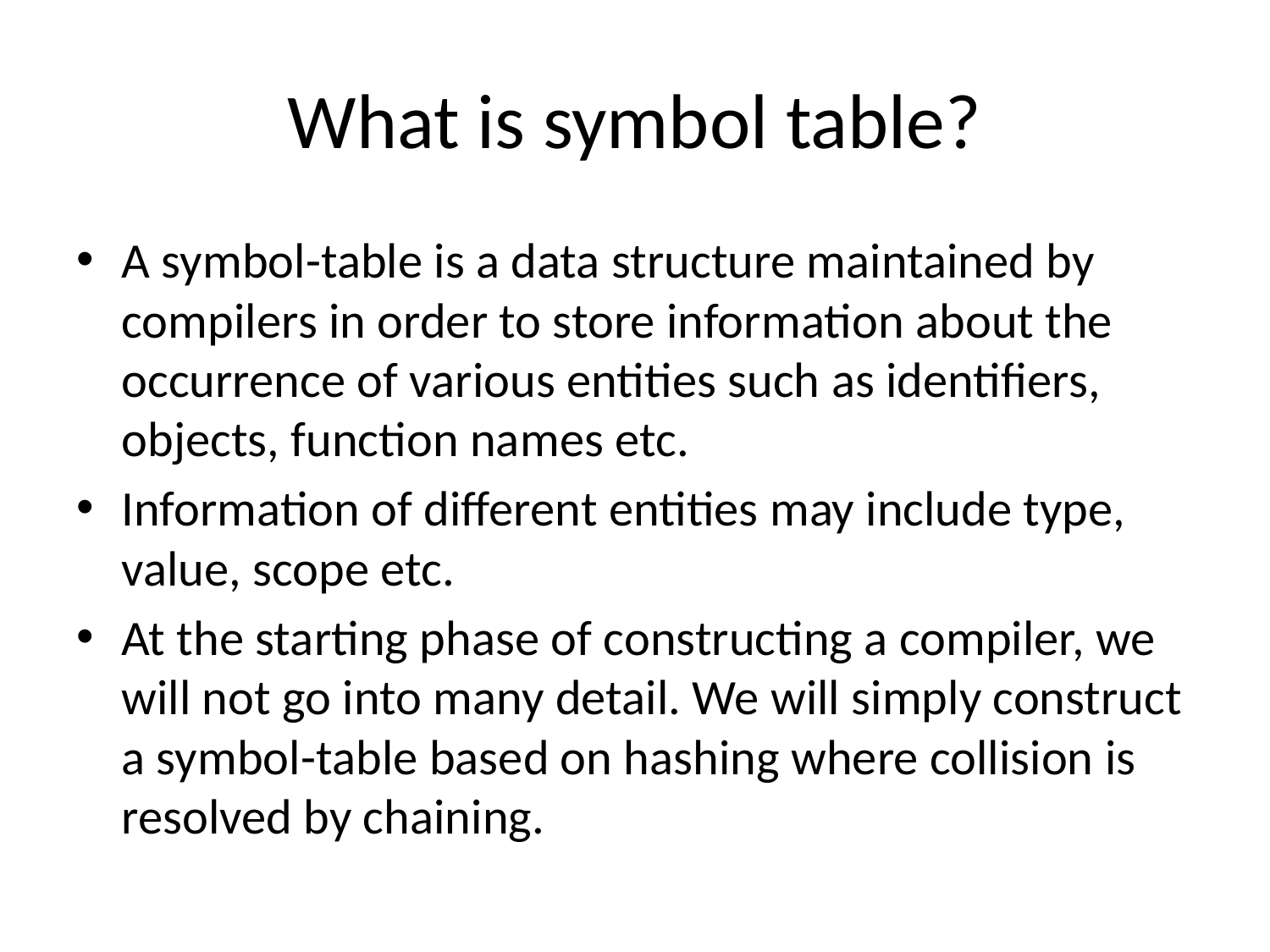

# What is symbol table?
A symbol-table is a data structure maintained by compilers in order to store information about the occurrence of various entities such as identifiers, objects, function names etc.
Information of different entities may include type, value, scope etc.
At the starting phase of constructing a compiler, we will not go into many detail. We will simply construct a symbol-table based on hashing where collision is resolved by chaining.